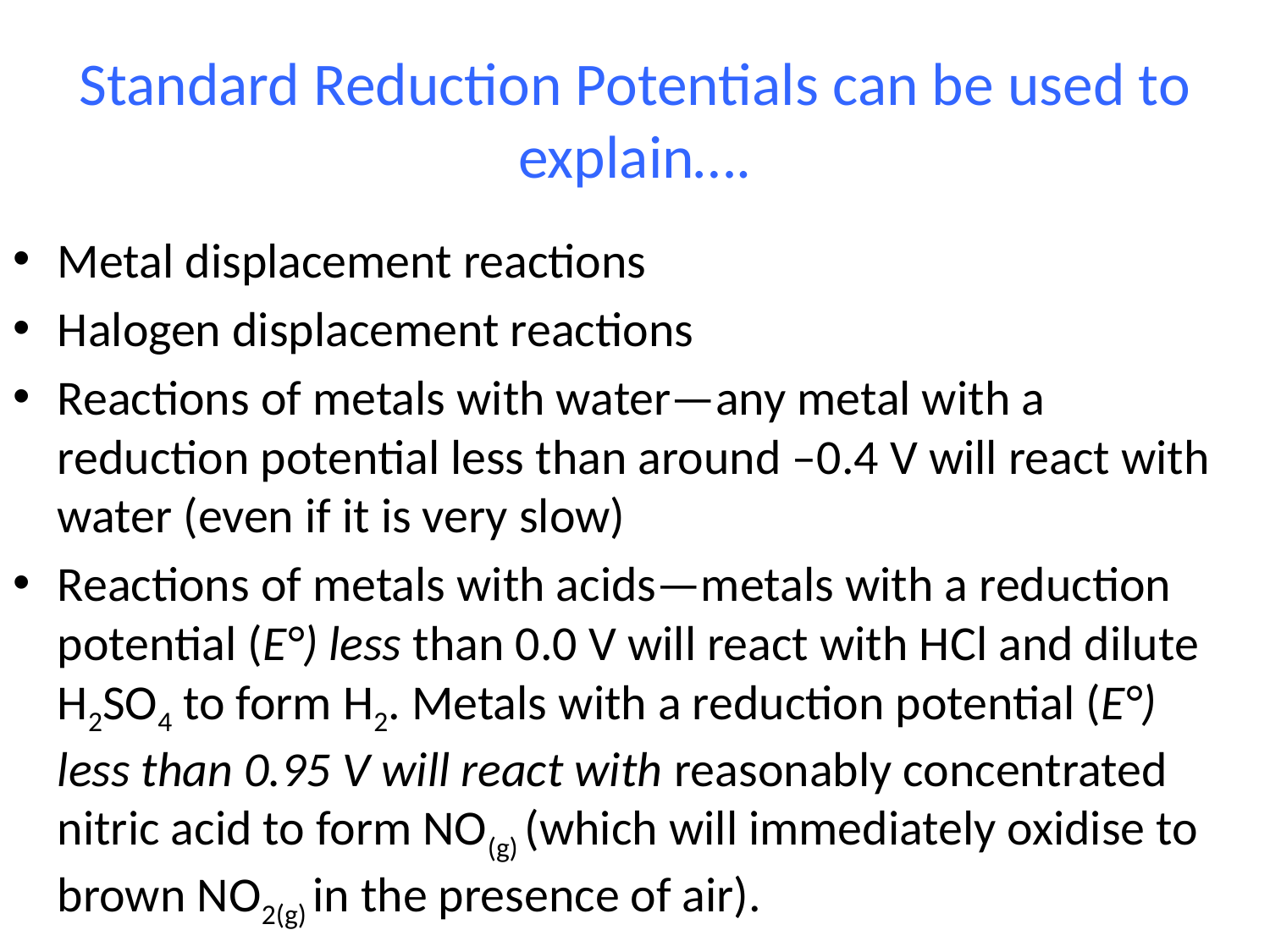

# Standard Reduction Potentials can be used to explain….
Metal displacement reactions
Halogen displacement reactions
Reactions of metals with water—any metal with a reduction potential less than around –0.4 V will react with water (even if it is very slow)
Reactions of metals with acids—metals with a reduction potential (E°) less than 0.0 V will react with HCl and dilute H2SO4 to form H2. Metals with a reduction potential (E°) less than 0.95 V will react with reasonably concentrated nitric acid to form NO(g) (which will immediately oxidise to brown NO2(g) in the presence of air).